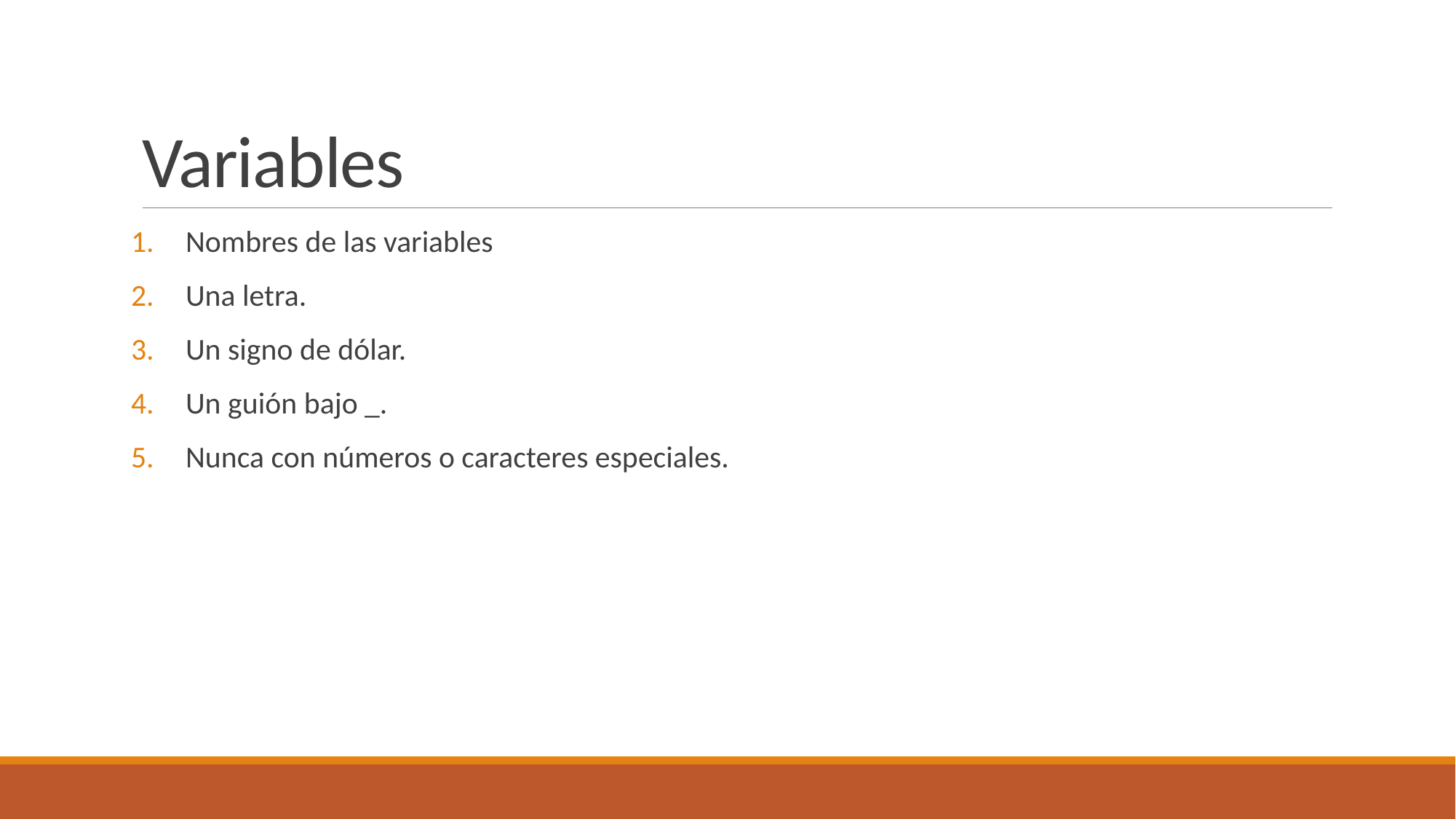

# Variables
Nombres de las variables
Una letra.
Un signo de dólar.
Un guión bajo _.
Nunca con números o caracteres especiales.